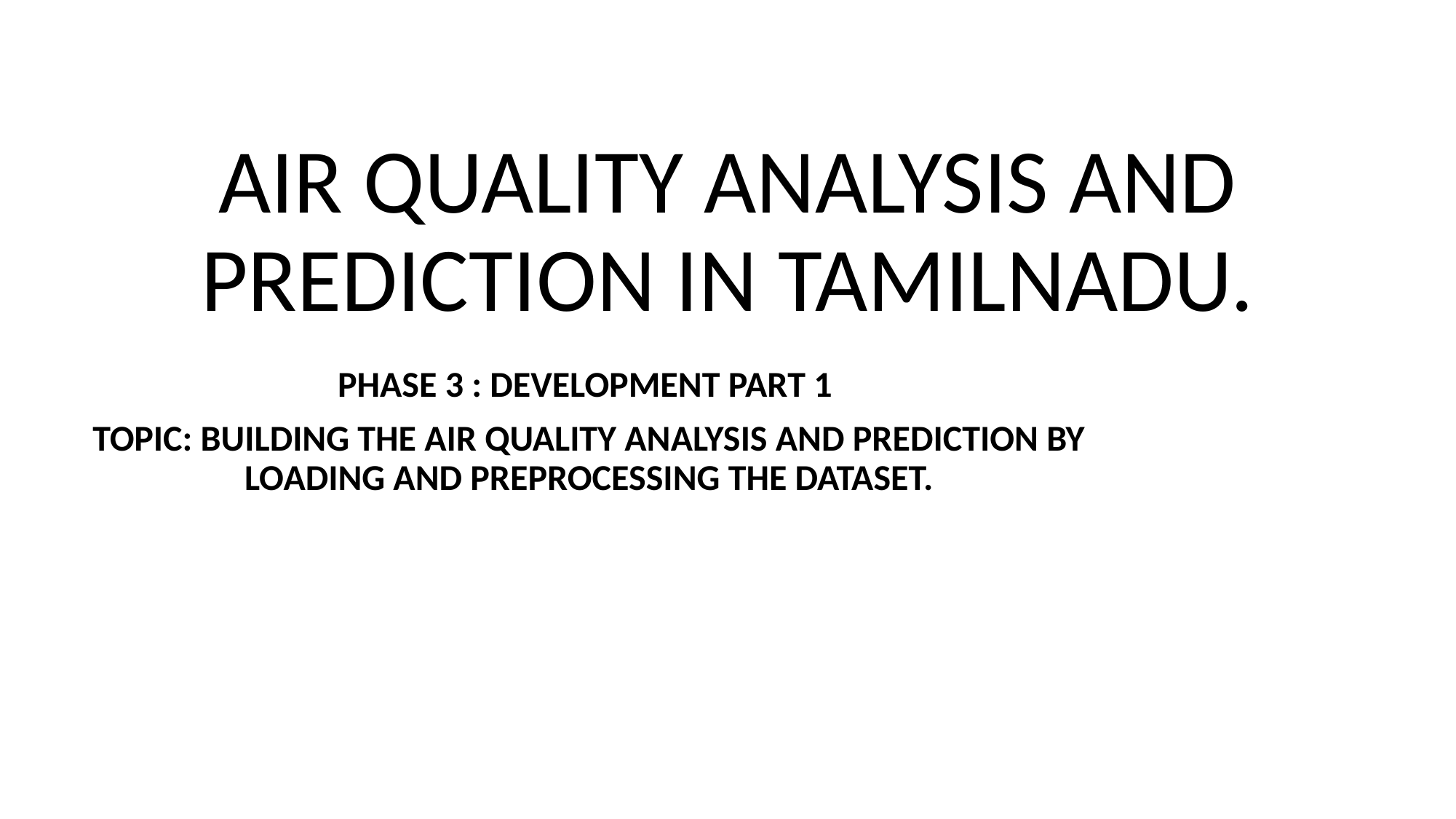

# AIR QUALITY ANALYSIS AND PREDICTION IN TAMILNADU.
PHASE 3 : DEVELOPMENT PART 1
TOPIC: BUILDING THE AIR QUALITY ANALYSIS AND PREDICTION BY LOADING AND PREPROCESSING THE DATASET.